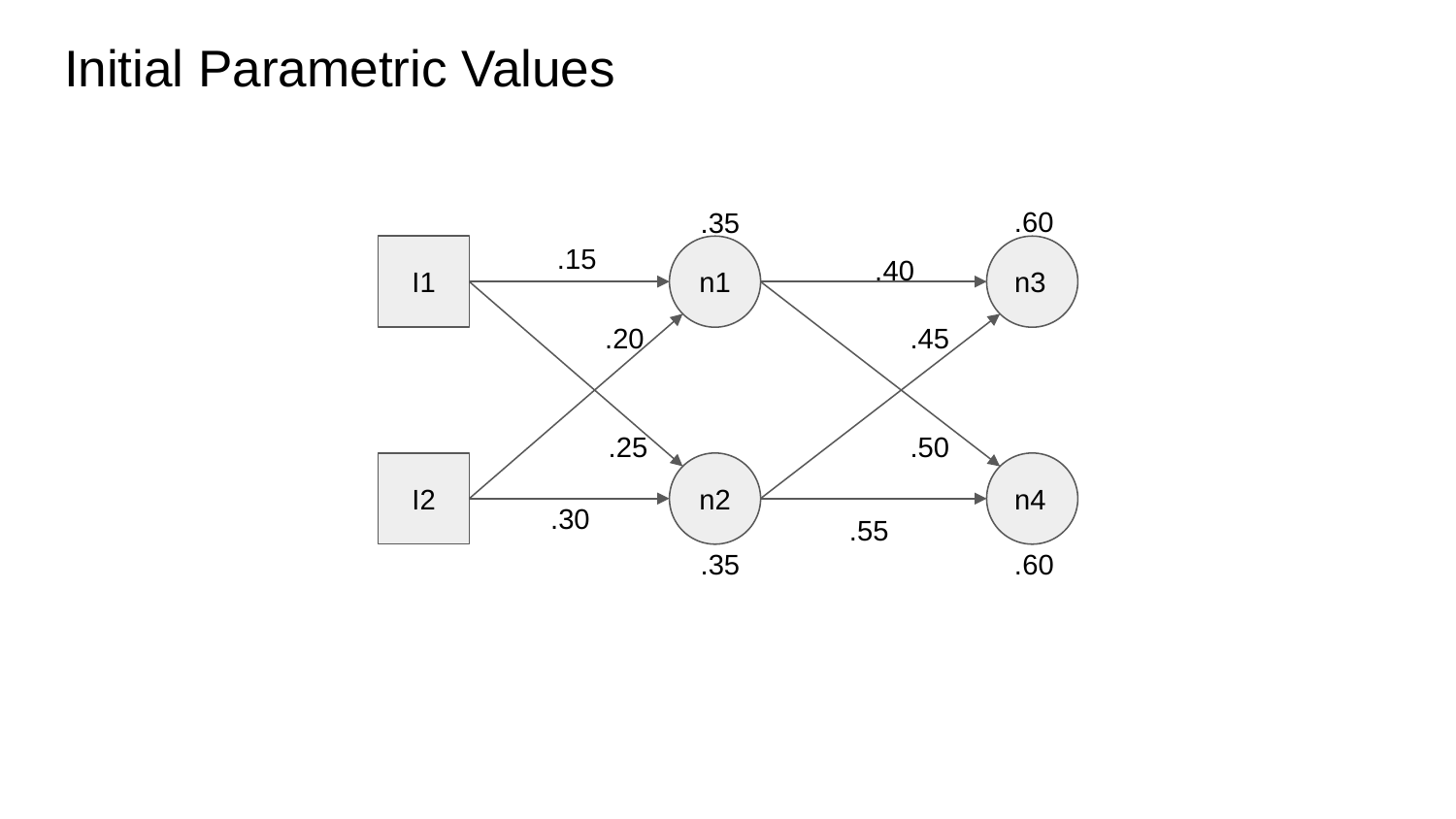

# Initial Parametric Values
.60
.35
.15
I1
n1
n3
.40
.45
.20
.50
.25
I2
n2
n4
.30
.55
.35
.60